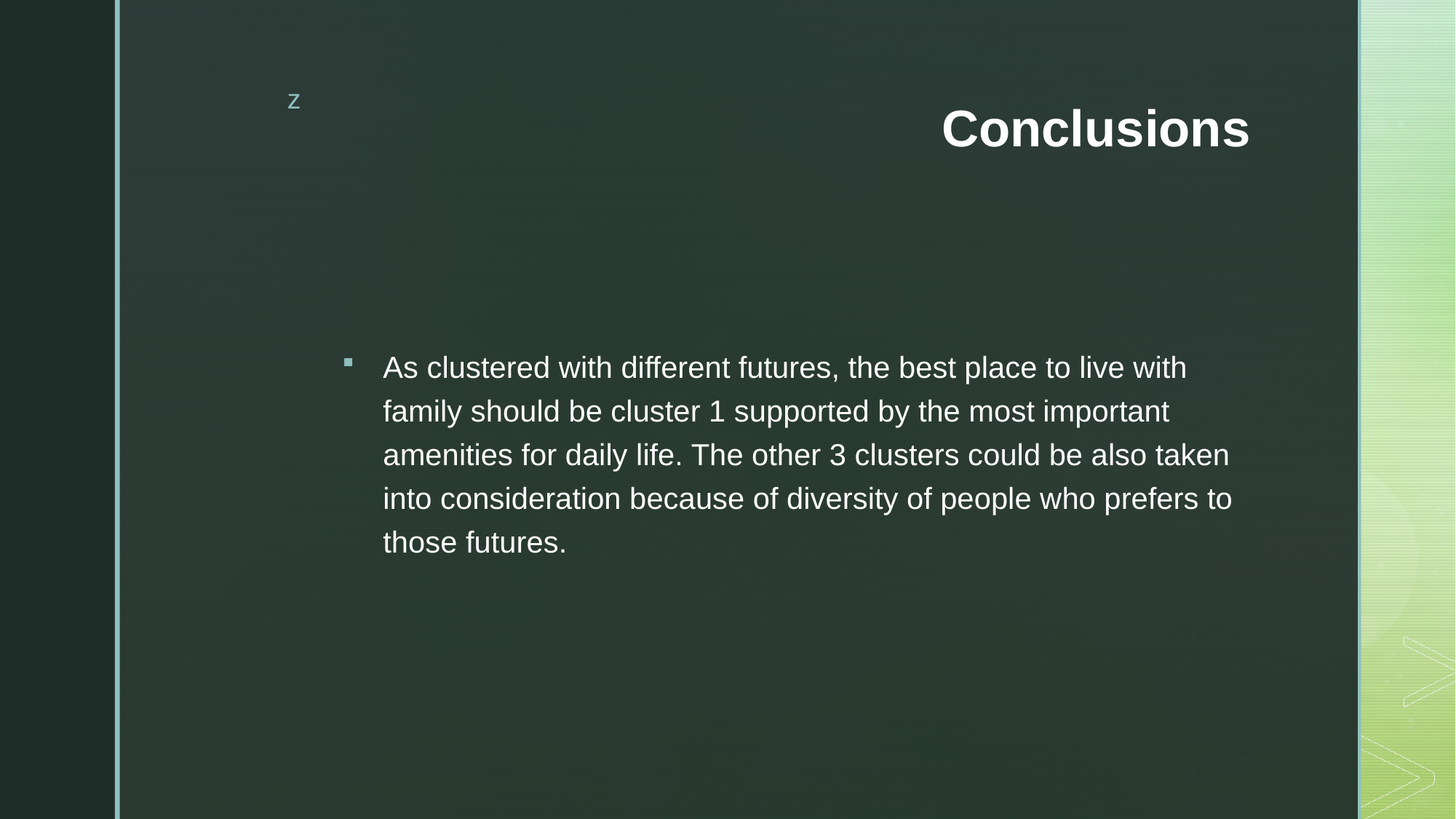

# Conclusions
As clustered with different futures, the best place to live with family should be cluster 1 supported by the most important amenities for daily life. The other 3 clusters could be also taken into consideration because of diversity of people who prefers to those futures.